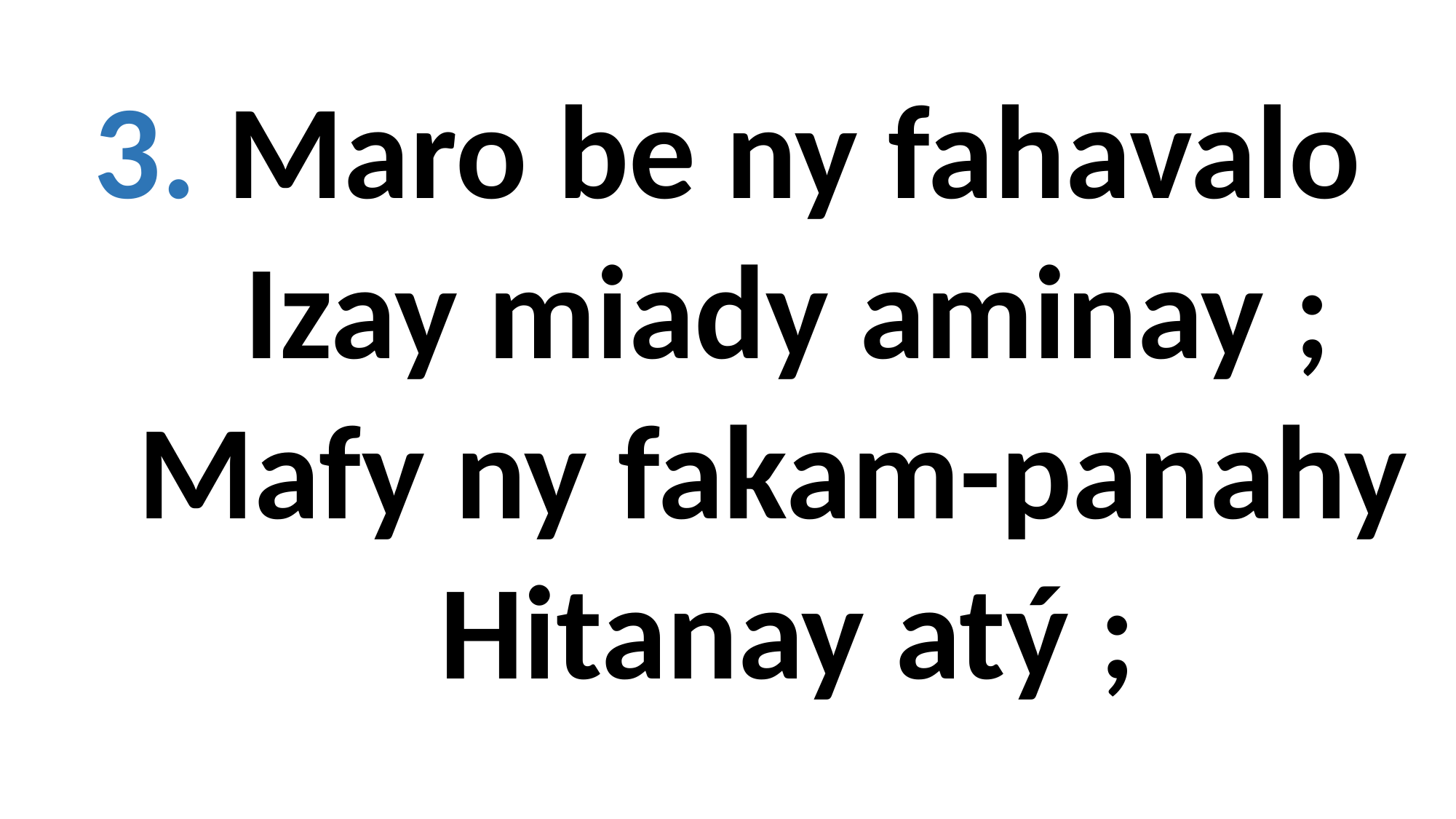

3. Maro be ny fahavalo
    Izay miady aminay ;
   Mafy ny fakam-panahy
    Hitanay atý ;